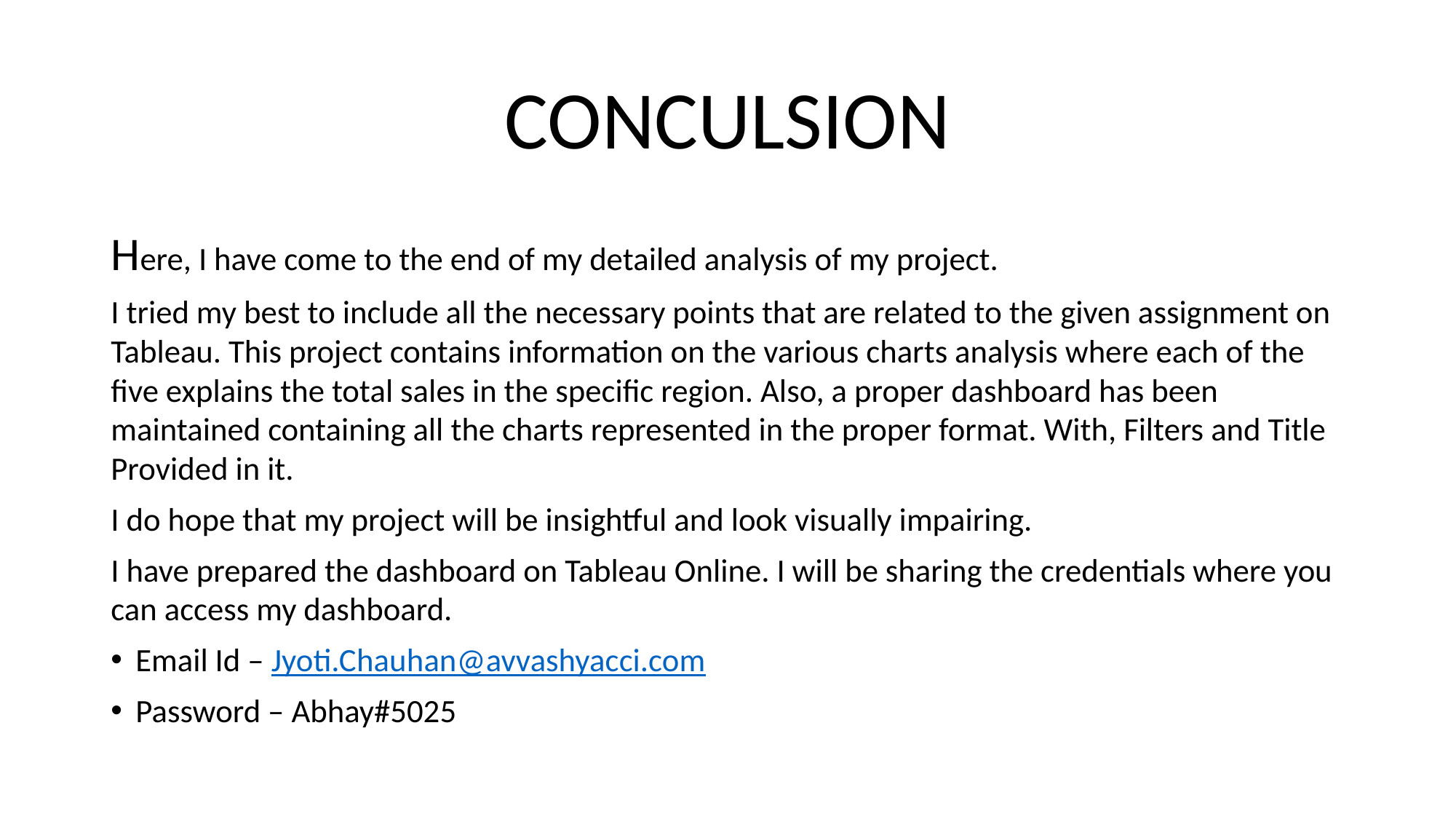

# CONCULSION
Here, I have come to the end of my detailed analysis of my project.
I tried my best to include all the necessary points that are related to the given assignment on Tableau. This project contains information on the various charts analysis where each of the five explains the total sales in the specific region. Also, a proper dashboard has been maintained containing all the charts represented in the proper format. With, Filters and Title Provided in it.
I do hope that my project will be insightful and look visually impairing.
I have prepared the dashboard on Tableau Online. I will be sharing the credentials where you can access my dashboard.
Email Id – Jyoti.Chauhan@avvashyacci.com
Password – Abhay#5025